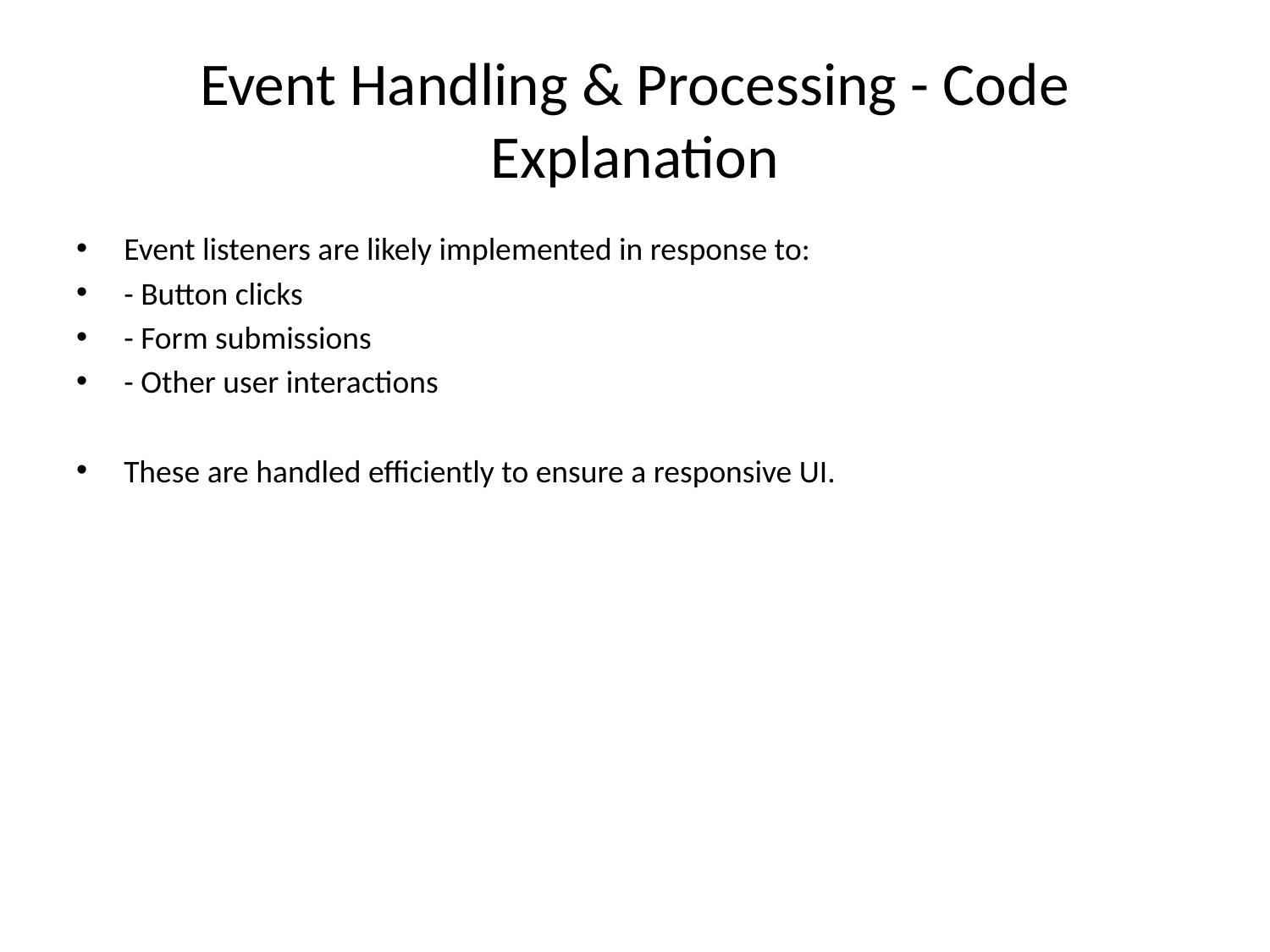

# Event Handling & Processing - Code Explanation
Event listeners are likely implemented in response to:
- Button clicks
- Form submissions
- Other user interactions

These are handled efficiently to ensure a responsive UI.